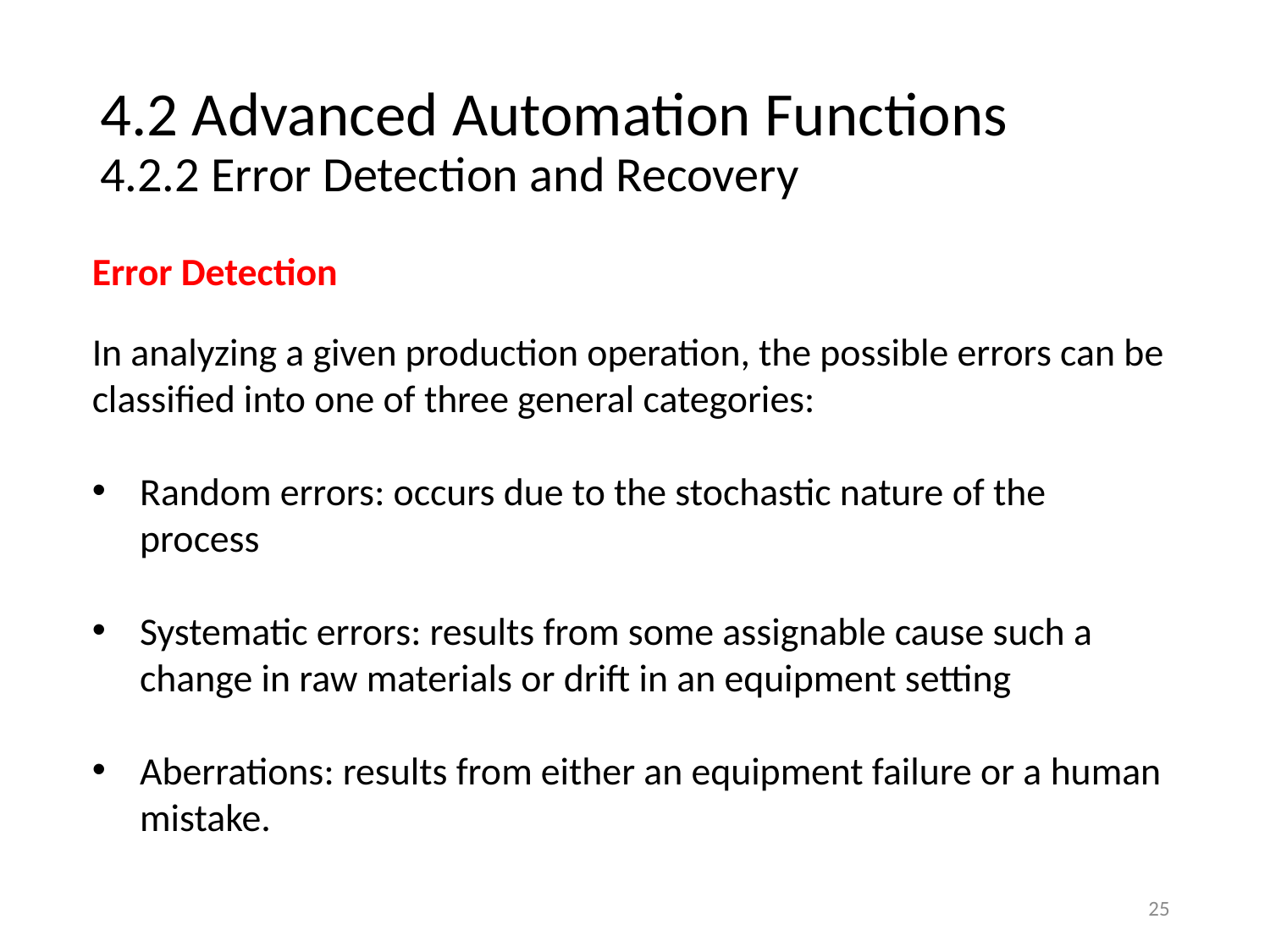

# 4.2 Advanced Automation Functions 4.2.2 Error Detection and Recovery
Error Detection
In analyzing a given production operation, the possible errors can be classified into one of three general categories:
Random errors: occurs due to the stochastic nature of the process
Systematic errors: results from some assignable cause such a change in raw materials or drift in an equipment setting
Aberrations: results from either an equipment failure or a human mistake.
25